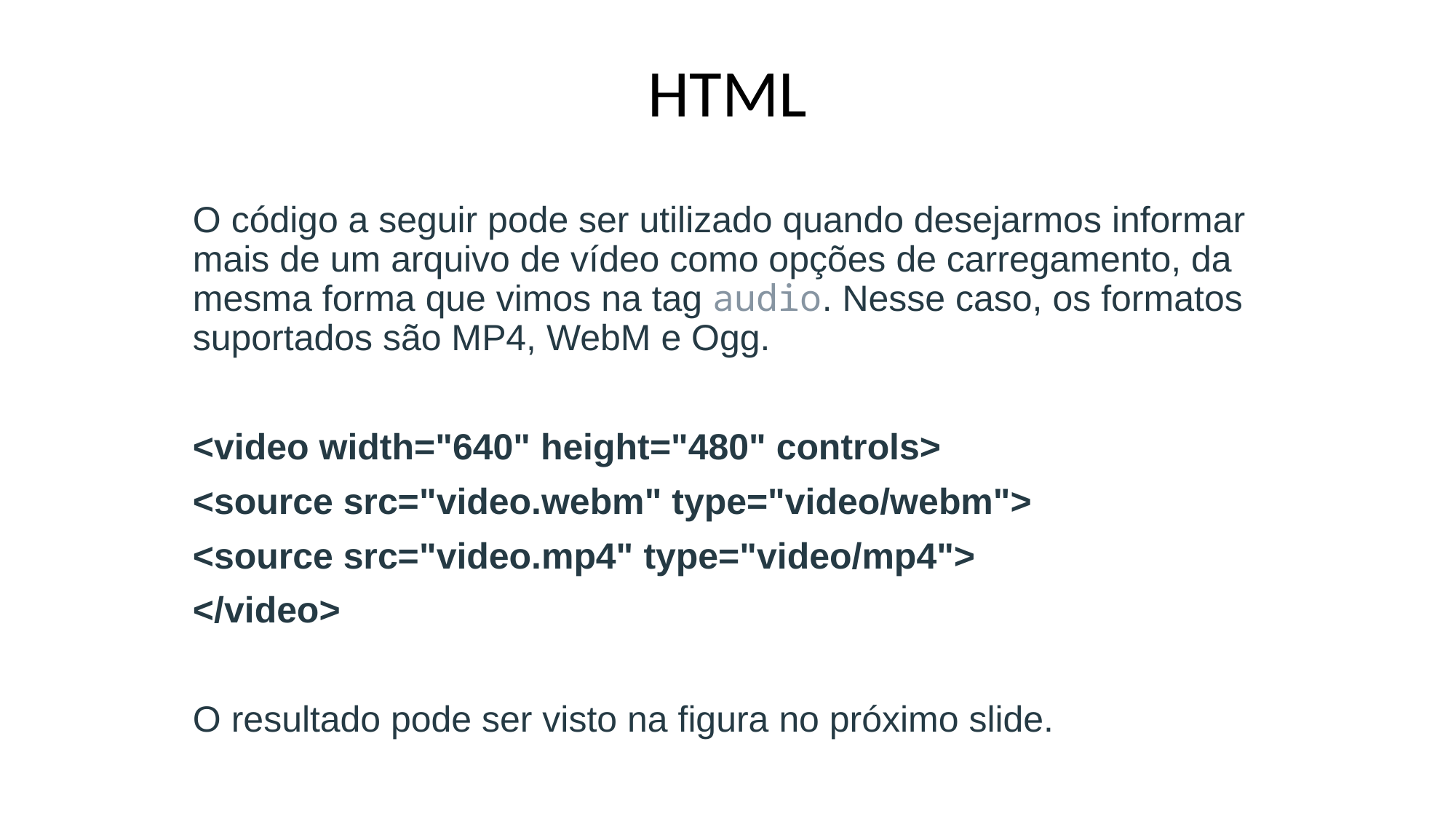

# HTML

O código a seguir pode ser utilizado quando desejarmos informar mais de um arquivo de vídeo como opções de carregamento, da mesma forma que vimos na tag audio. Nesse caso, os formatos suportados são MP4, WebM e Ogg.

<video width="640" height="480" controls>
<source src="video.webm" type="video/webm">
<source src="video.mp4" type="video/mp4">
</video>

O resultado pode ser visto na figura no próximo slide.